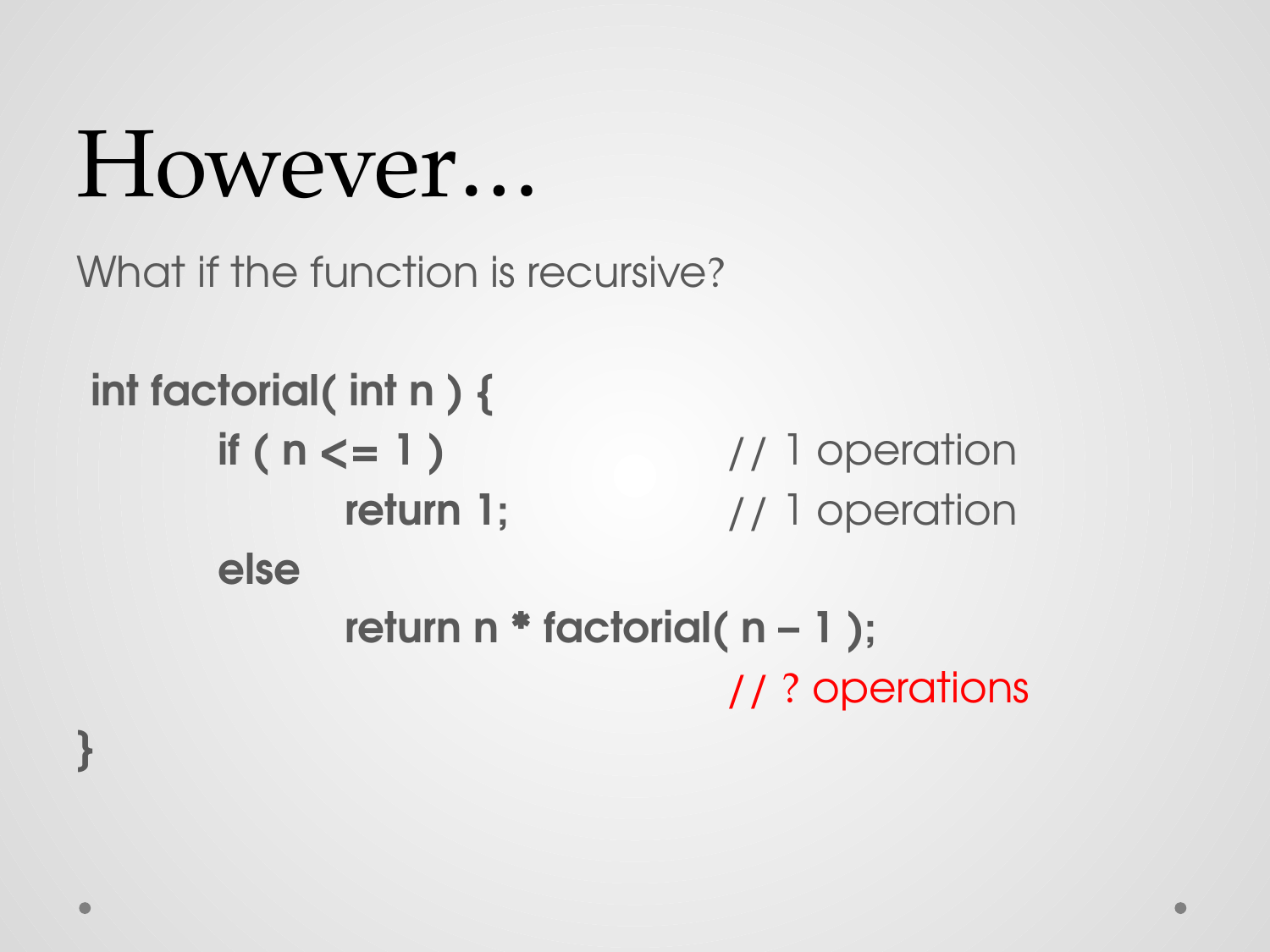

# However…
What if the function is recursive?

int factorial( int n ) {
	if ( n <= 1 ) 			// 1 operation
		return 1;		// 1 operation
	else
		return n * factorial( n – 1 );
					// ? operations
}